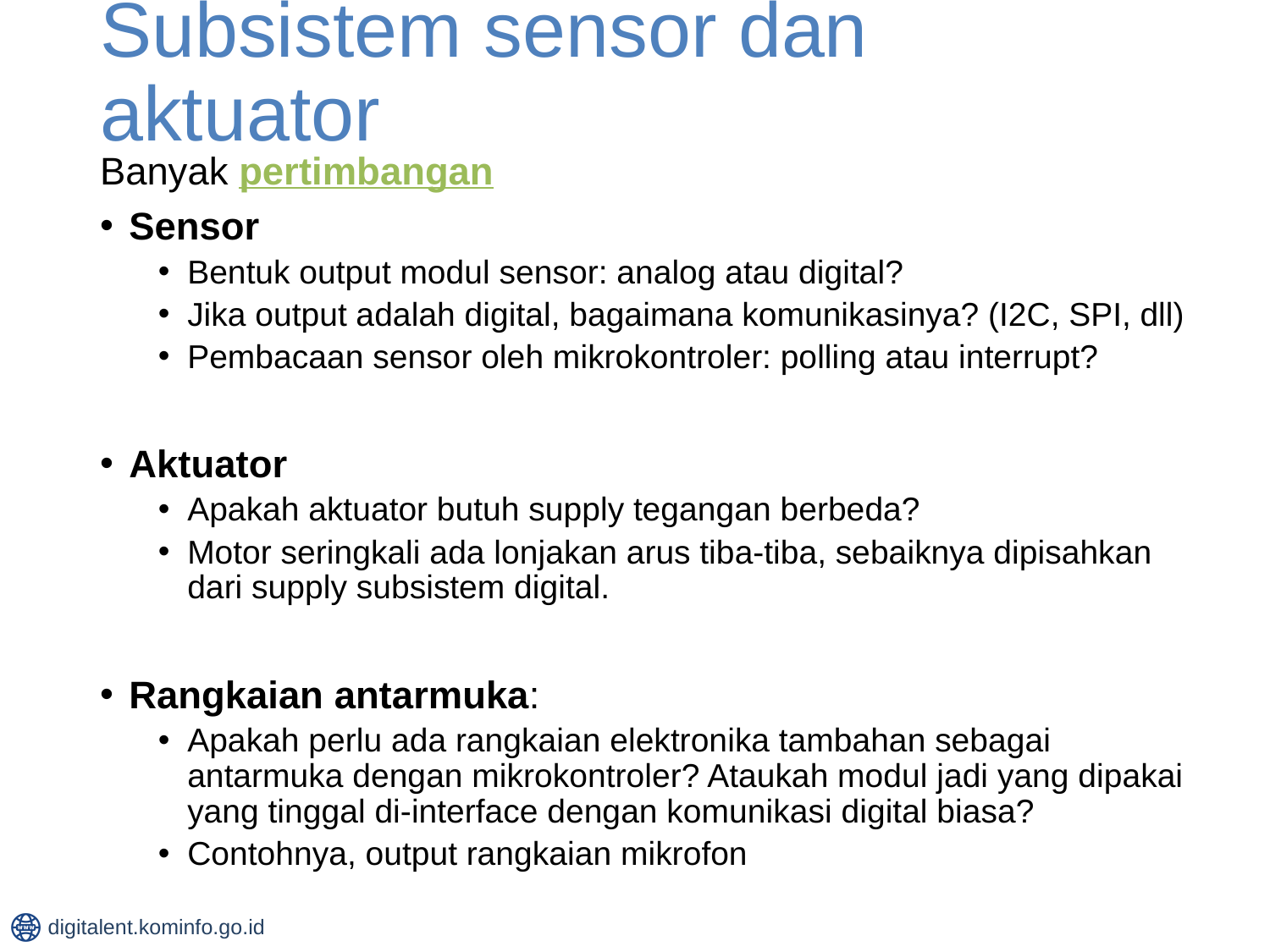

# Subsistem sensor dan aktuator
Banyak pertimbangan
Sensor
Bentuk output modul sensor: analog atau digital?
Jika output adalah digital, bagaimana komunikasinya? (I2C, SPI, dll)
Pembacaan sensor oleh mikrokontroler: polling atau interrupt?

Aktuator
Apakah aktuator butuh supply tegangan berbeda?
Motor seringkali ada lonjakan arus tiba-tiba, sebaiknya dipisahkan dari supply subsistem digital.

Rangkaian antarmuka:
Apakah perlu ada rangkaian elektronika tambahan sebagai antarmuka dengan mikrokontroler? Ataukah modul jadi yang dipakai yang tinggal di-interface dengan komunikasi digital biasa?
Contohnya, output rangkaian mikrofon